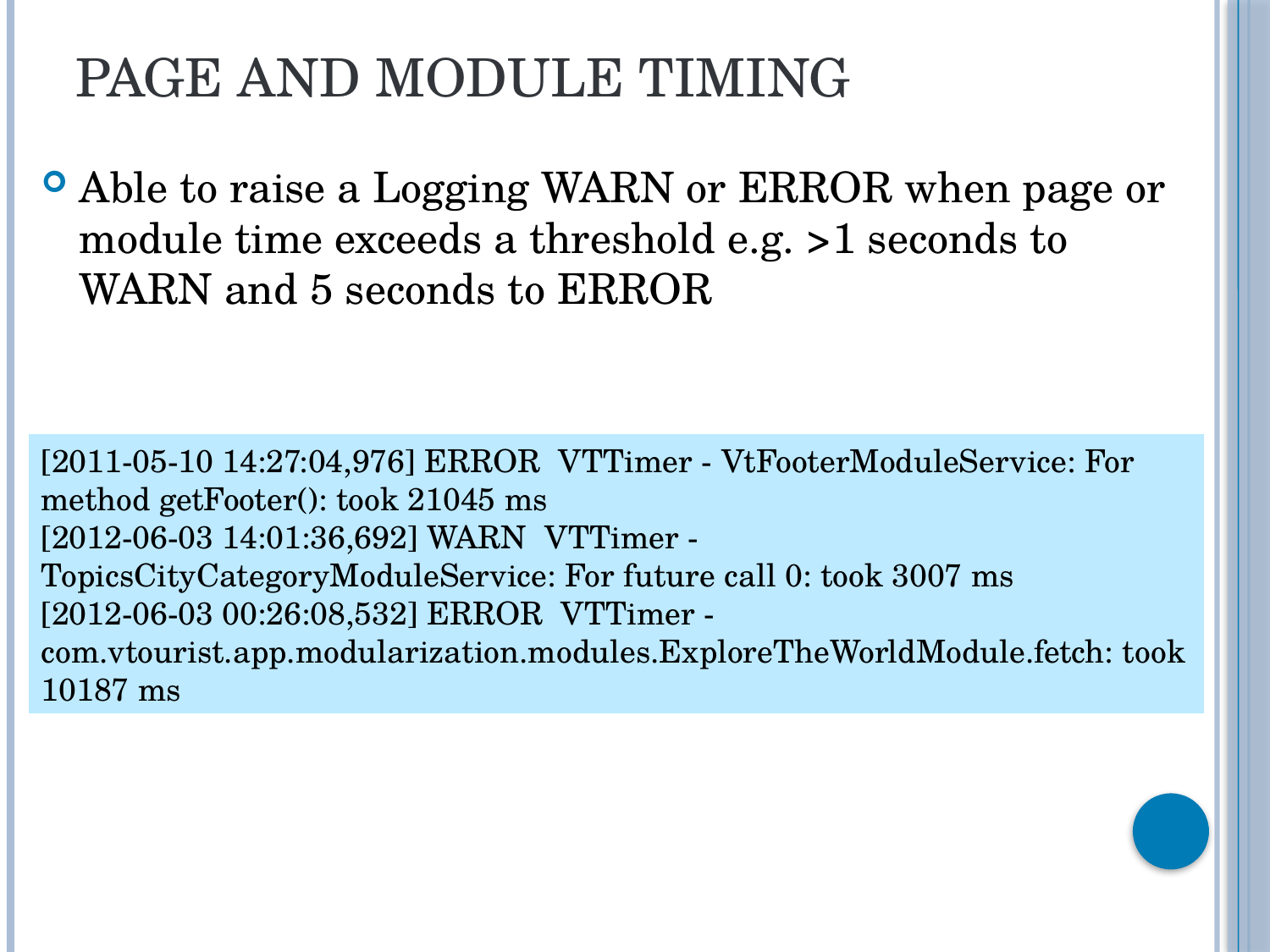

# Page and Module Timing
Able to raise a Logging WARN or ERROR when page or module time exceeds a threshold e.g. >1 seconds to WARN and 5 seconds to ERROR
[2011-05-10 14:27:04,976] ERROR  VTTimer - VtFooterModuleService: For method getFooter(): took 21045 ms
[2012-06-03 14:01:36,692] WARN  VTTimer - TopicsCityCategoryModuleService: For future call 0: took 3007 ms
[2012-06-03 00:26:08,532] ERROR  VTTimer - com.vtourist.app.modularization.modules.ExploreTheWorldModule.fetch: took 10187 ms
21